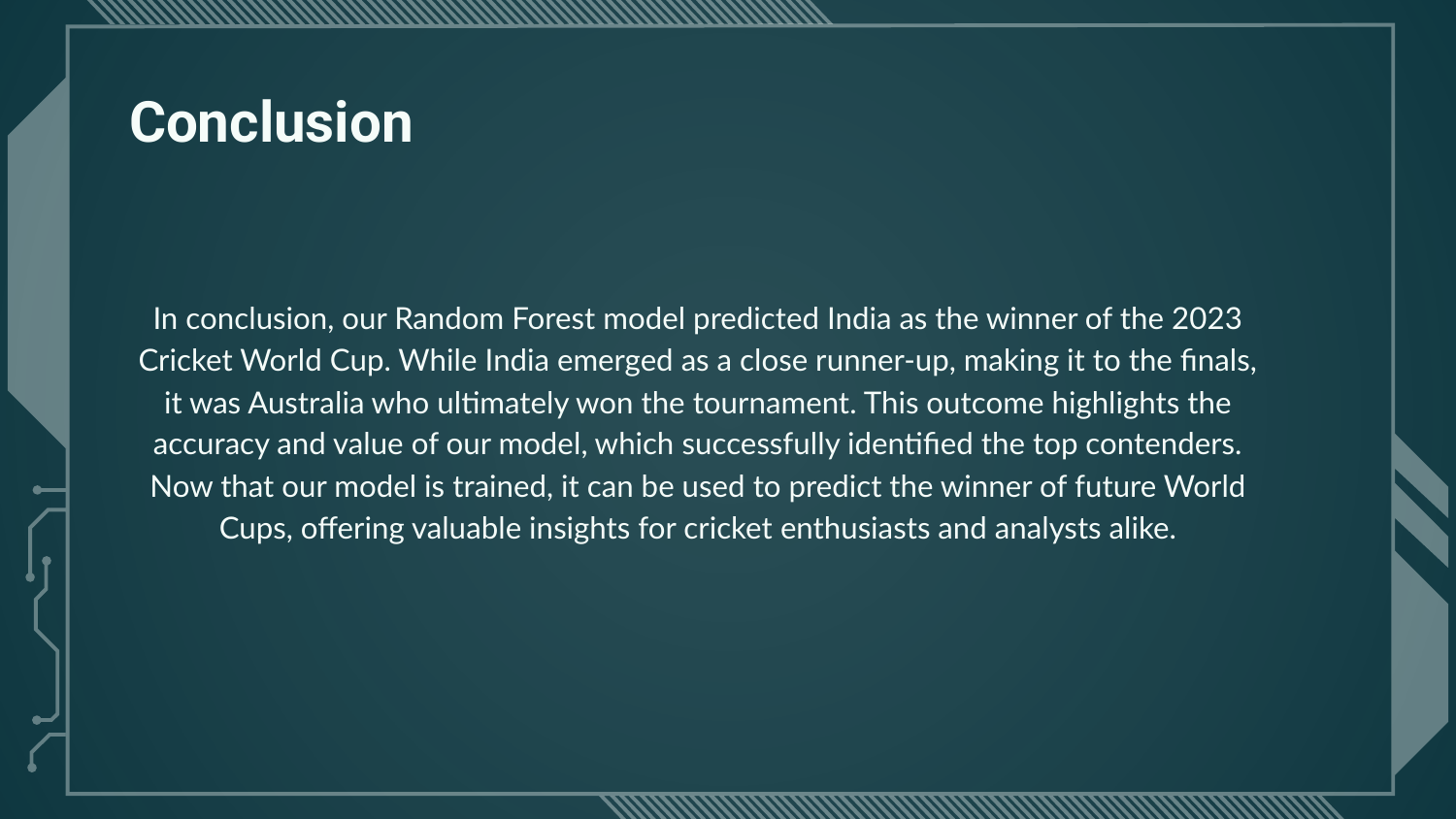

# Conclusion
In conclusion, our Random Forest model predicted India as the winner of the 2023 Cricket World Cup. While India emerged as a close runner-up, making it to the finals, it was Australia who ultimately won the tournament. This outcome highlights the accuracy and value of our model, which successfully identified the top contenders. Now that our model is trained, it can be used to predict the winner of future World Cups, offering valuable insights for cricket enthusiasts and analysts alike.